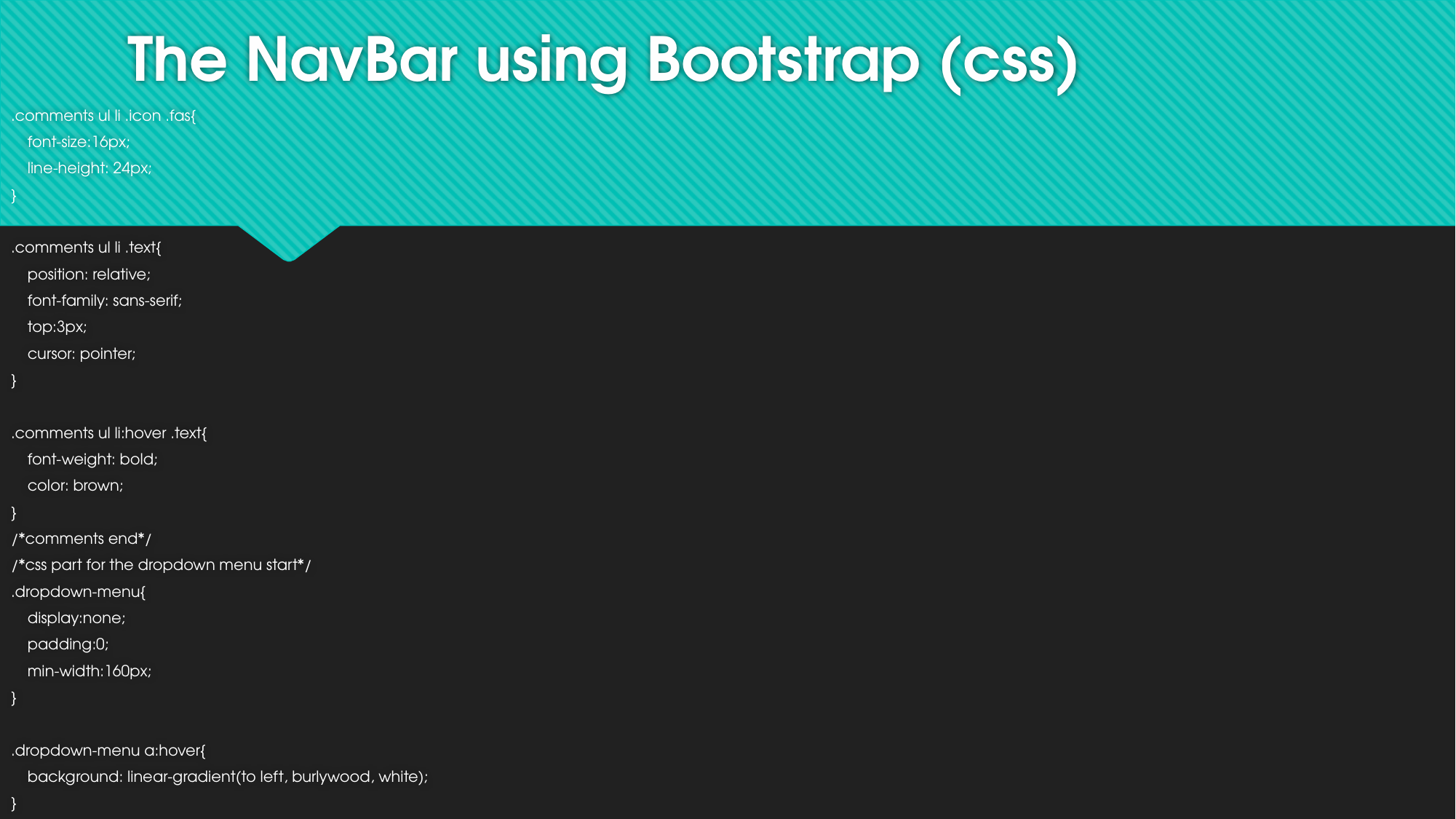

# The NavBar using Bootstrap (css)
.comments ul li .icon .fas{
    font-size:16px;
    line-height: 24px;
}

.comments ul li .text{
    position: relative;
    font-family: sans-serif;
    top:3px;
    cursor: pointer;
}

.comments ul li:hover .text{
    font-weight: bold;
    color: brown;
}
/*comments end*/
/*css part for the dropdown menu start*/
.dropdown-menu{
    display:none;
    padding:0;
    min-width:160px;
}

.dropdown-menu a:hover{
    background: linear-gradient(to left, burlywood, white);
}